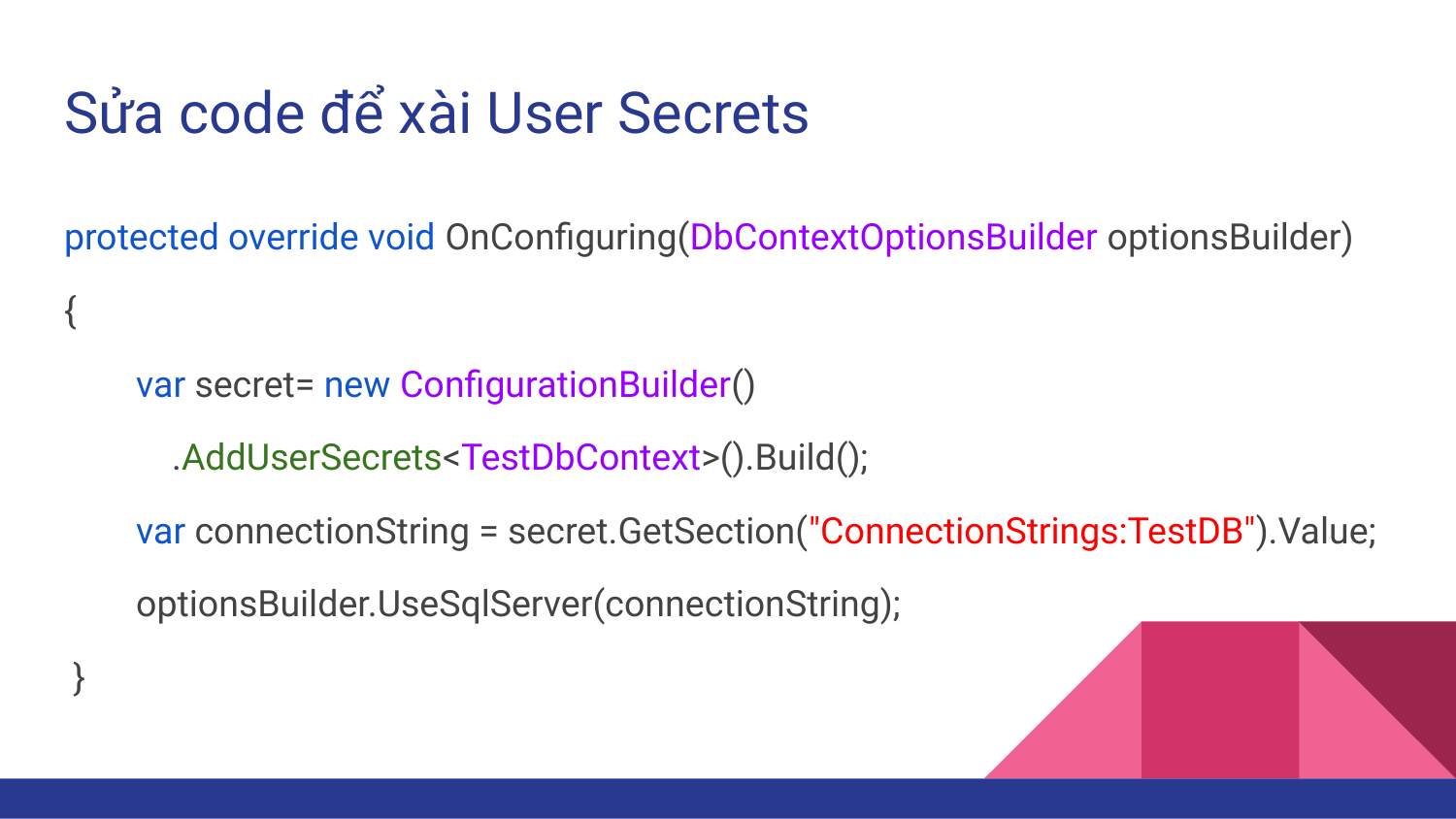

# Sửa code để xài User Secrets
protected override void OnConfiguring(DbContextOptionsBuilder optionsBuilder)
{
        var secret= new ConfigurationBuilder()
            .AddUserSecrets<TestDbContext>().Build();
        var connectionString = secret.GetSection("ConnectionStrings:TestDB").Value;
        optionsBuilder.UseSqlServer(connectionString);
 }